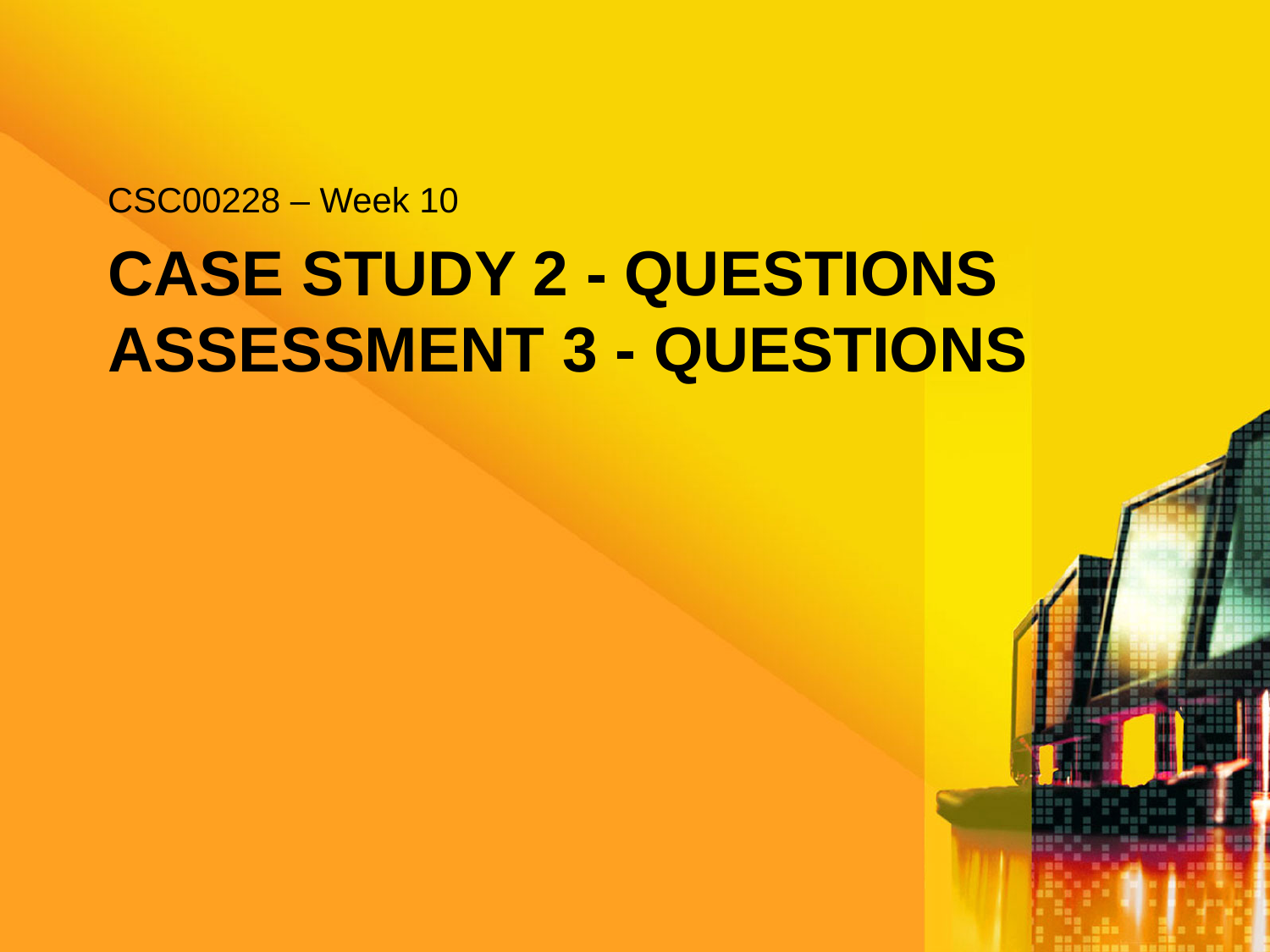

CSC00228 – Week 10
# Case Study 2 - QUESTIONS ASSESSMENT 3 - QUESTIONS